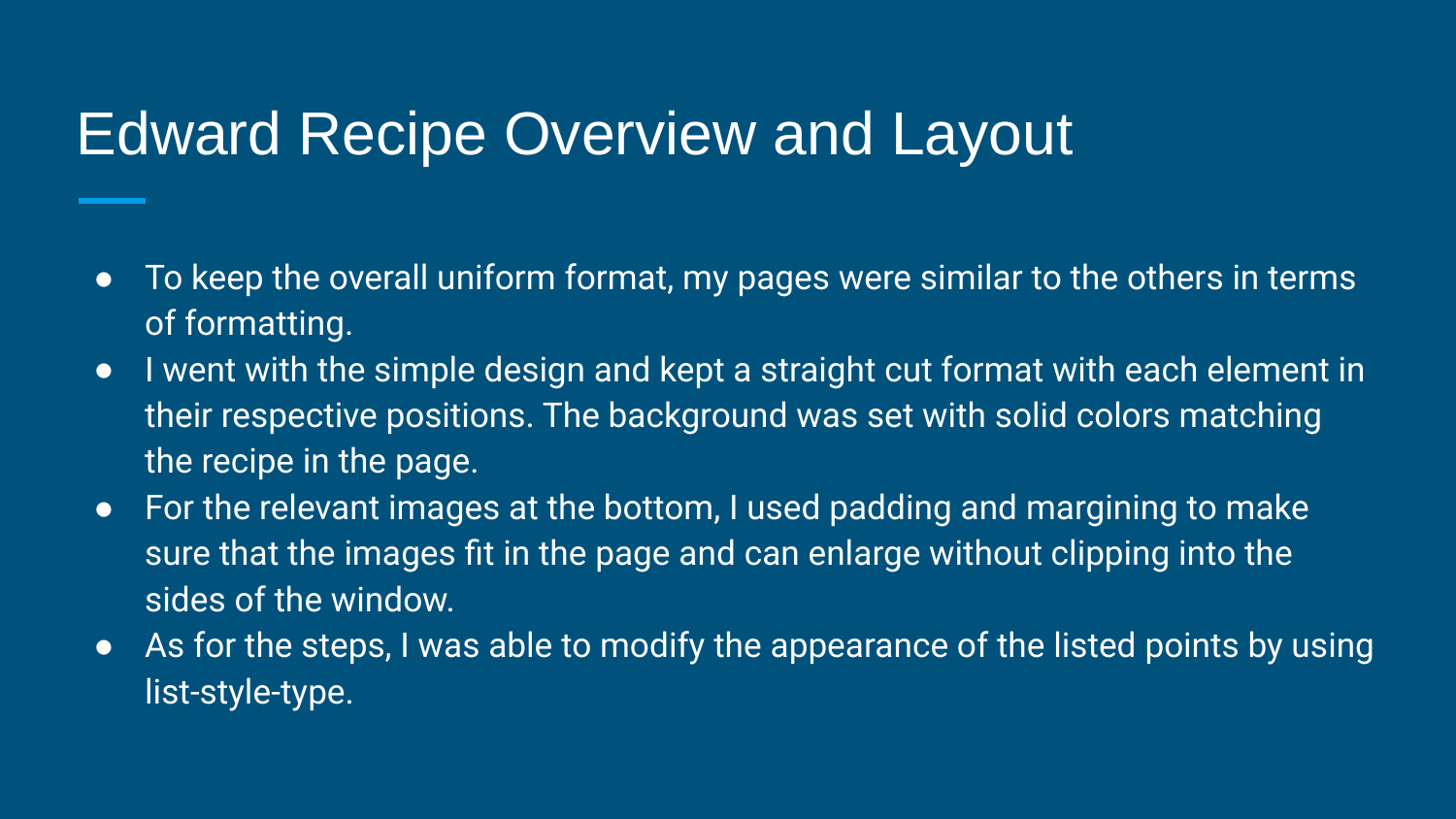

# Edward Recipe Overview and Layout
To keep the overall uniform format, my pages were similar to the others in terms of formatting.
I went with the simple design and kept a straight cut format with each element in their respective positions. The background was set with solid colors matching the recipe in the page.
For the relevant images at the bottom, I used padding and margining to make sure that the images fit in the page and can enlarge without clipping into the sides of the window.
As for the steps, I was able to modify the appearance of the listed points by using list-style-type.